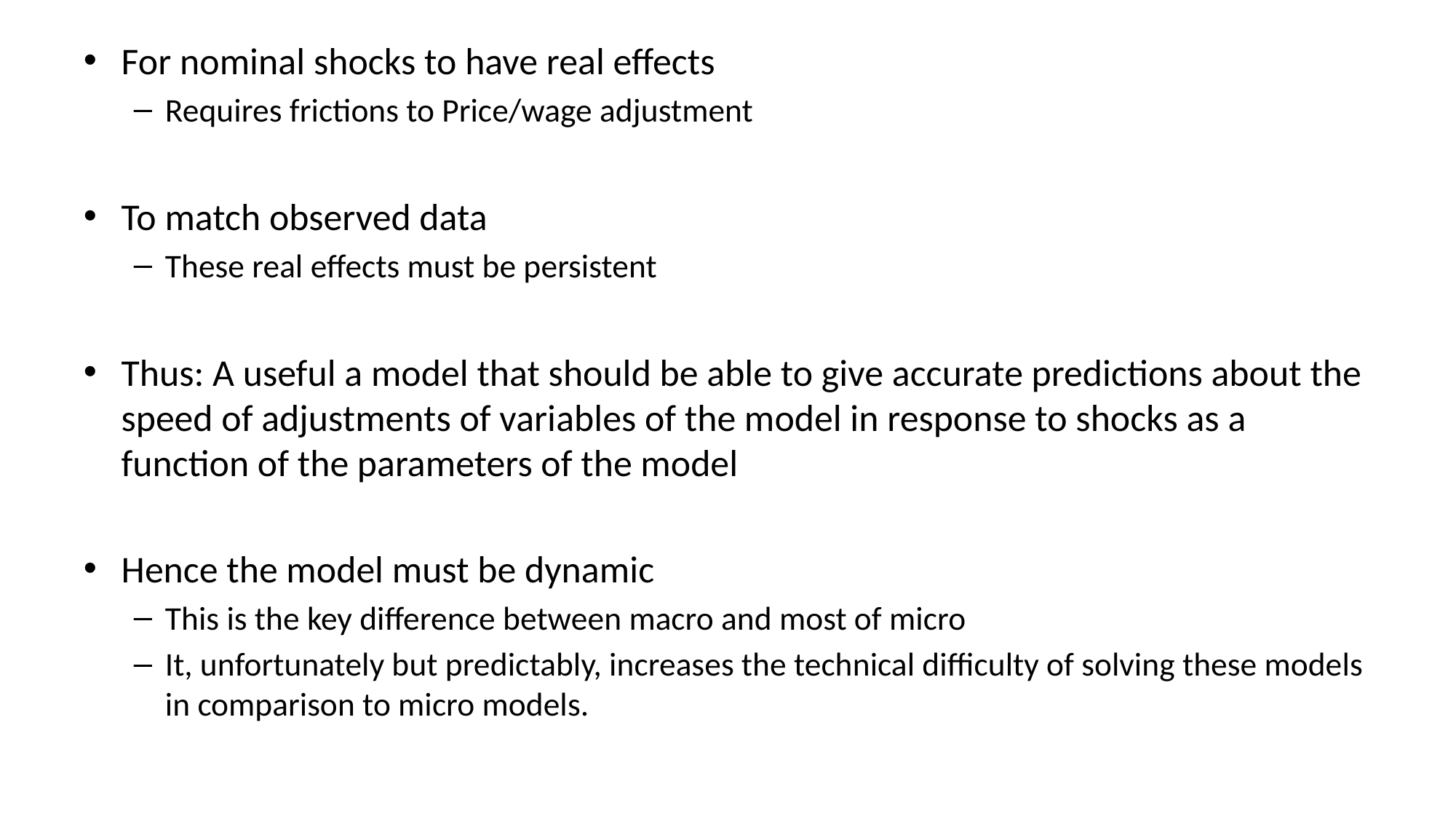

For nominal shocks to have real effects
Requires frictions to Price/wage adjustment

To match observed data
These real effects must be persistent

Thus: A useful a model that should be able to give accurate predictions about the speed of adjustments of variables of the model in response to shocks as a function of the parameters of the model

Hence the model must be dynamic
This is the key difference between macro and most of micro
It, unfortunately but predictably, increases the technical difficulty of solving these models in comparison to micro models.